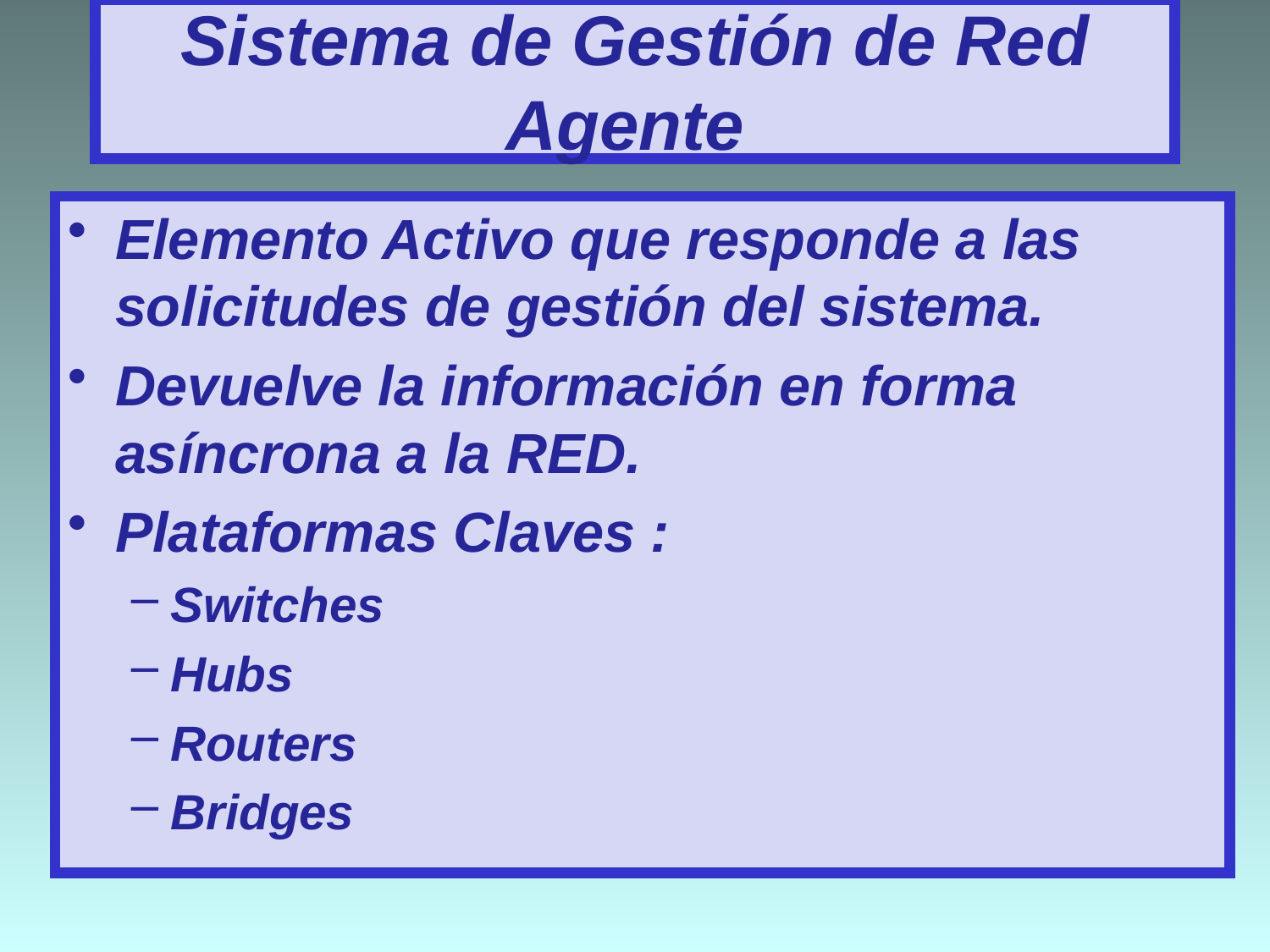

# Sistema de Gestión de Red Agente
Elemento Activo que responde a las solicitudes de gestión del sistema.
Devuelve la información en forma asíncrona a la RED.
Plataformas Claves :
Switches
Hubs
Routers
Bridges